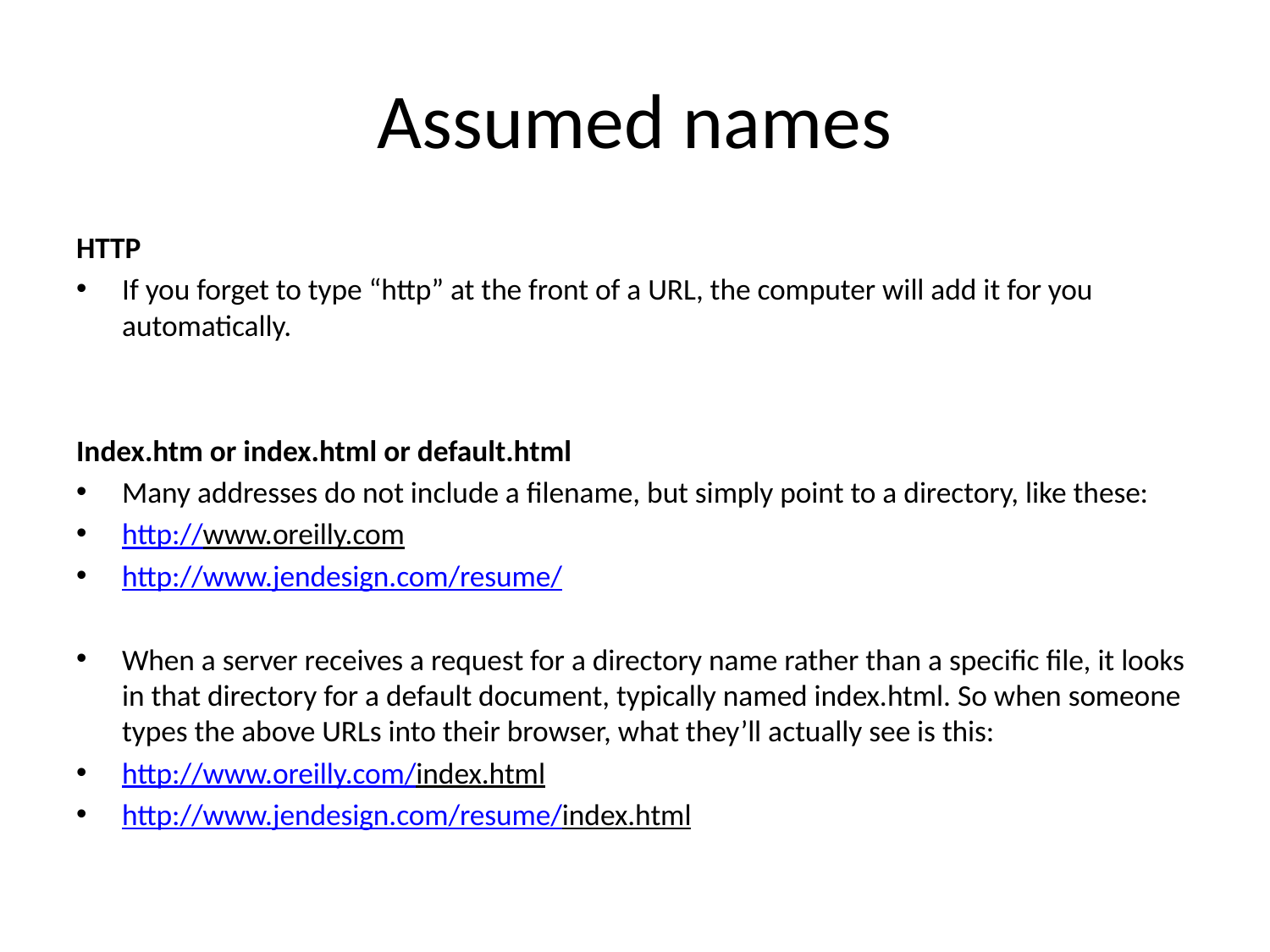

# Assumed names
HTTP
If you forget to type “http” at the front of a URL, the computer will add it for you automatically.

Index.htm or index.html or default.html
Many addresses do not include a filename, but simply point to a directory, like these:
http://www.oreilly.com
http://www.jendesign.com/resume/

When a server receives a request for a directory name rather than a specific file, it looks in that directory for a default document, typically named index.html. So when someone types the above URLs into their browser, what they’ll actually see is this:
http://www.oreilly.com/index.html
http://www.jendesign.com/resume/index.html